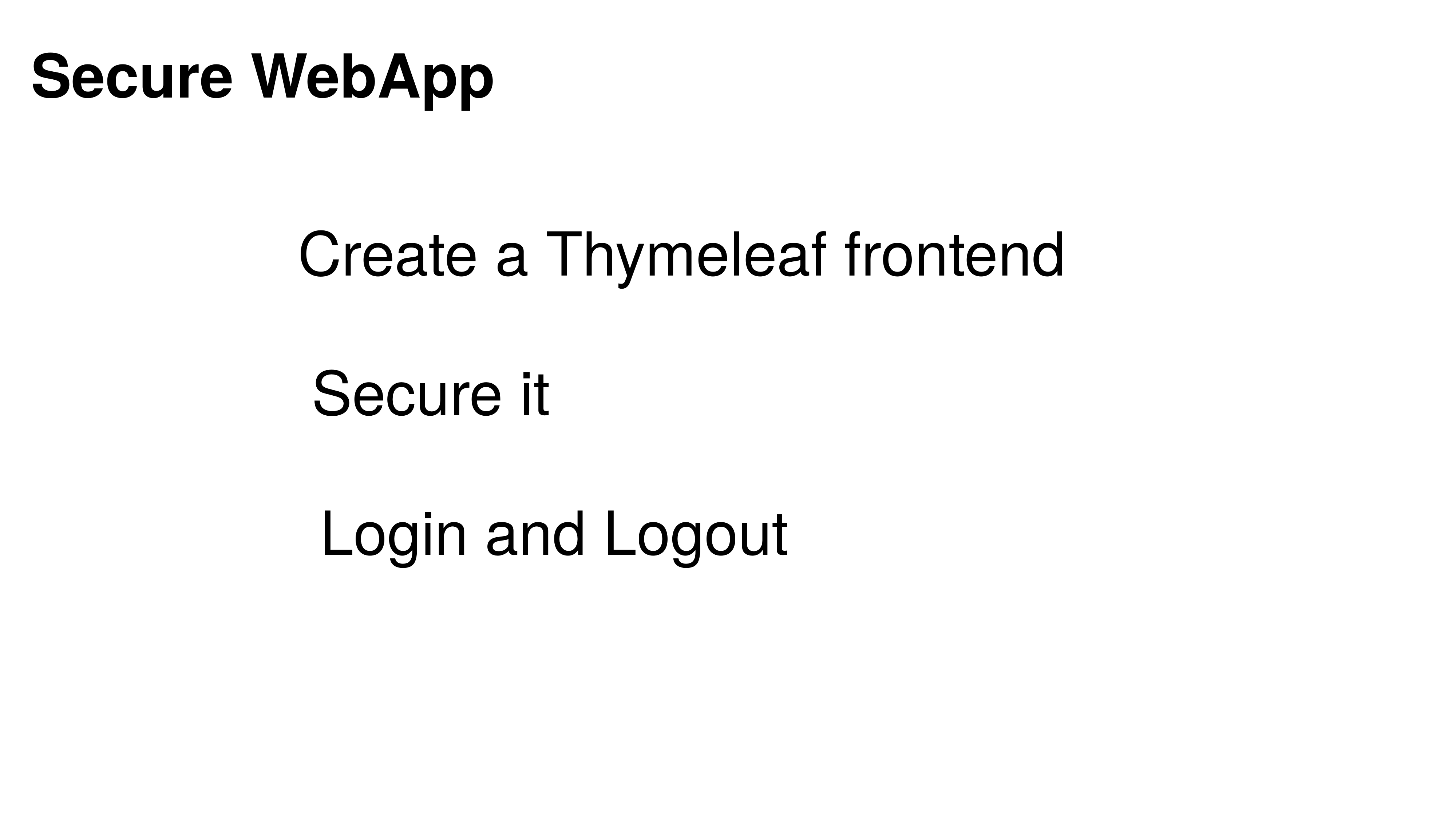

Secure WebApp
Create a Thymeleaf frontend
Secure it
Login and Logout